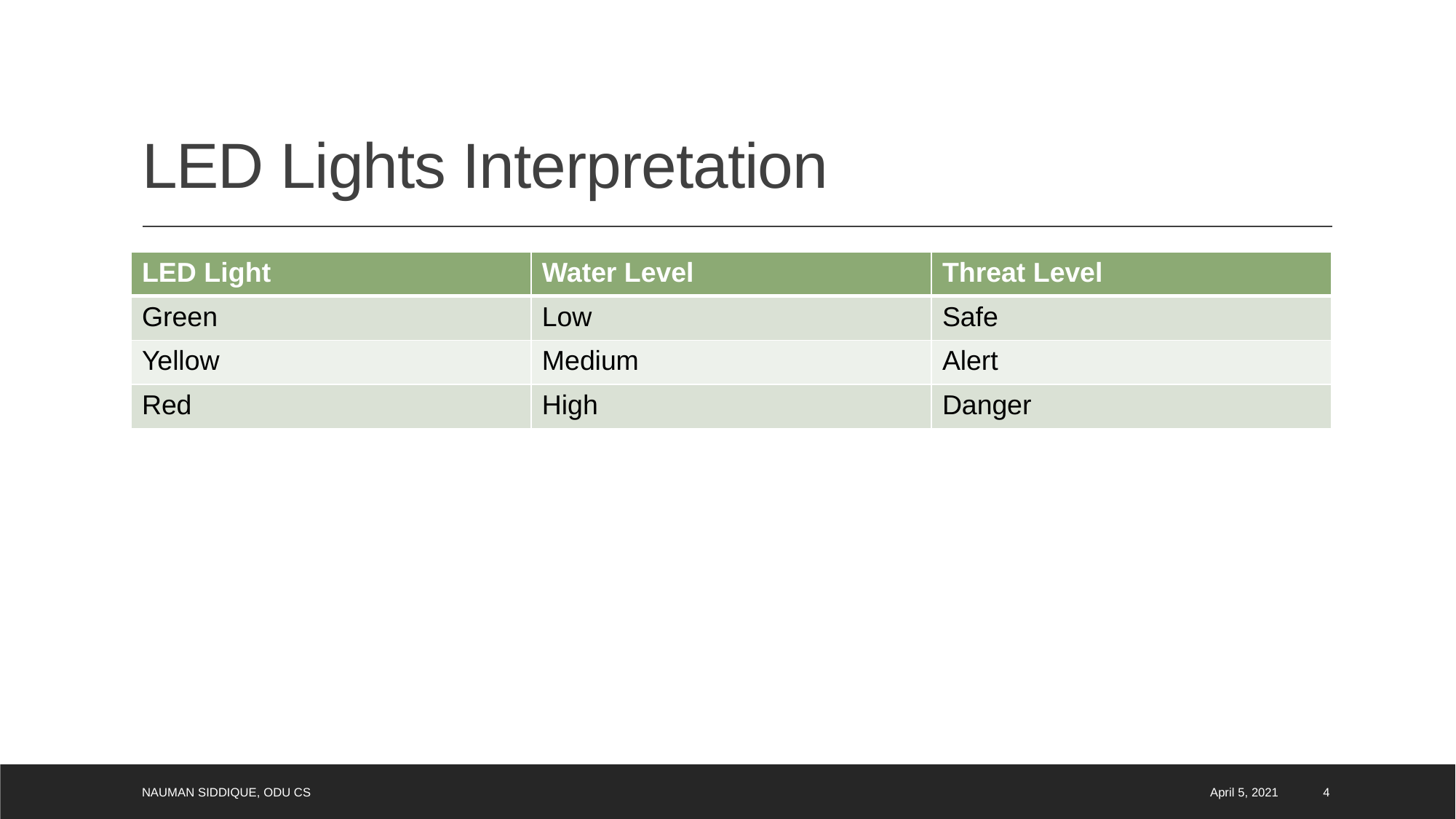

# LED Lights Interpretation
| LED Light | Water Level | Threat Level |
| --- | --- | --- |
| Green | Low | Safe |
| Yellow | Medium | Alert |
| Red | High | Danger |
Nauman Siddique, ODU CS
April 5, 2021
4